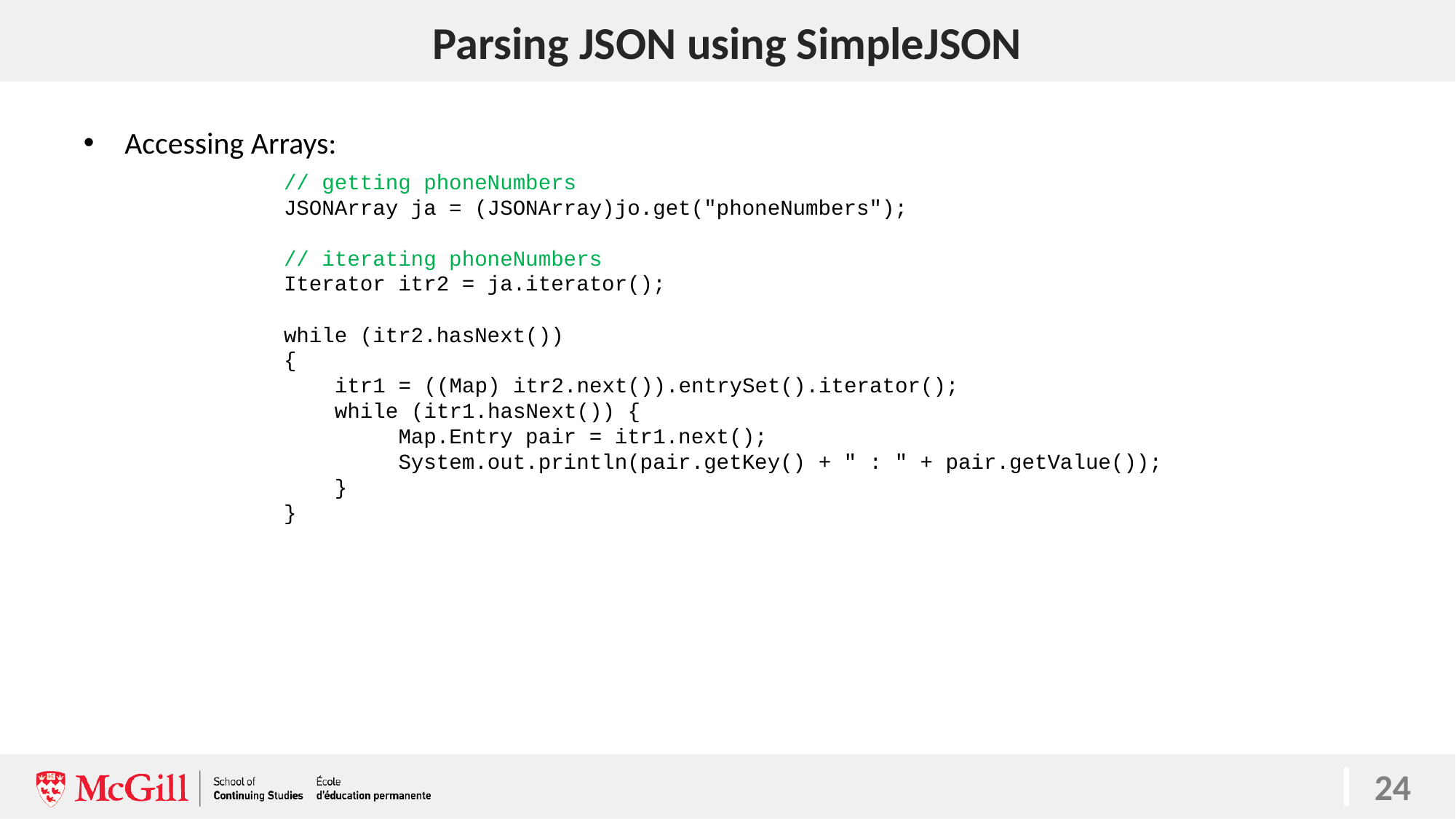

# Parsing JSON using SimpleJSON
24
Accessing Arrays:
// getting phoneNumbers
JSONArray ja = (JSONArray)jo.get("phoneNumbers");

// iterating phoneNumbers
Iterator itr2 = ja.iterator();

while (itr2.hasNext())
{
    itr1 = ((Map) itr2.next()).entrySet().iterator();
    while (itr1.hasNext()) {
         Map.Entry pair = itr1.next();
         System.out.println(pair.getKey() + " : " + pair.getValue());
    }
}